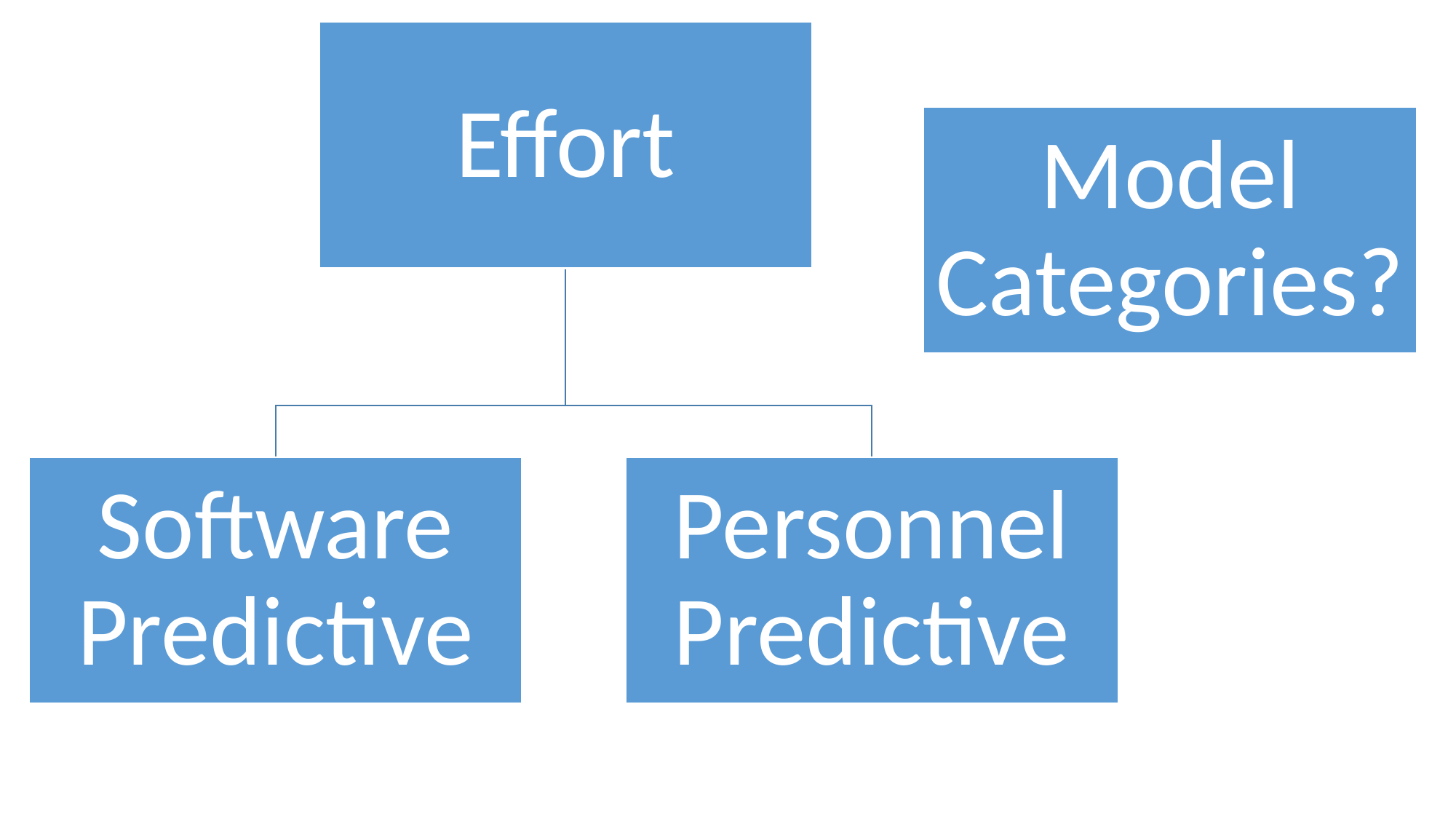

Effort
Software Predictive
Personnel Predictive
Model Categories?